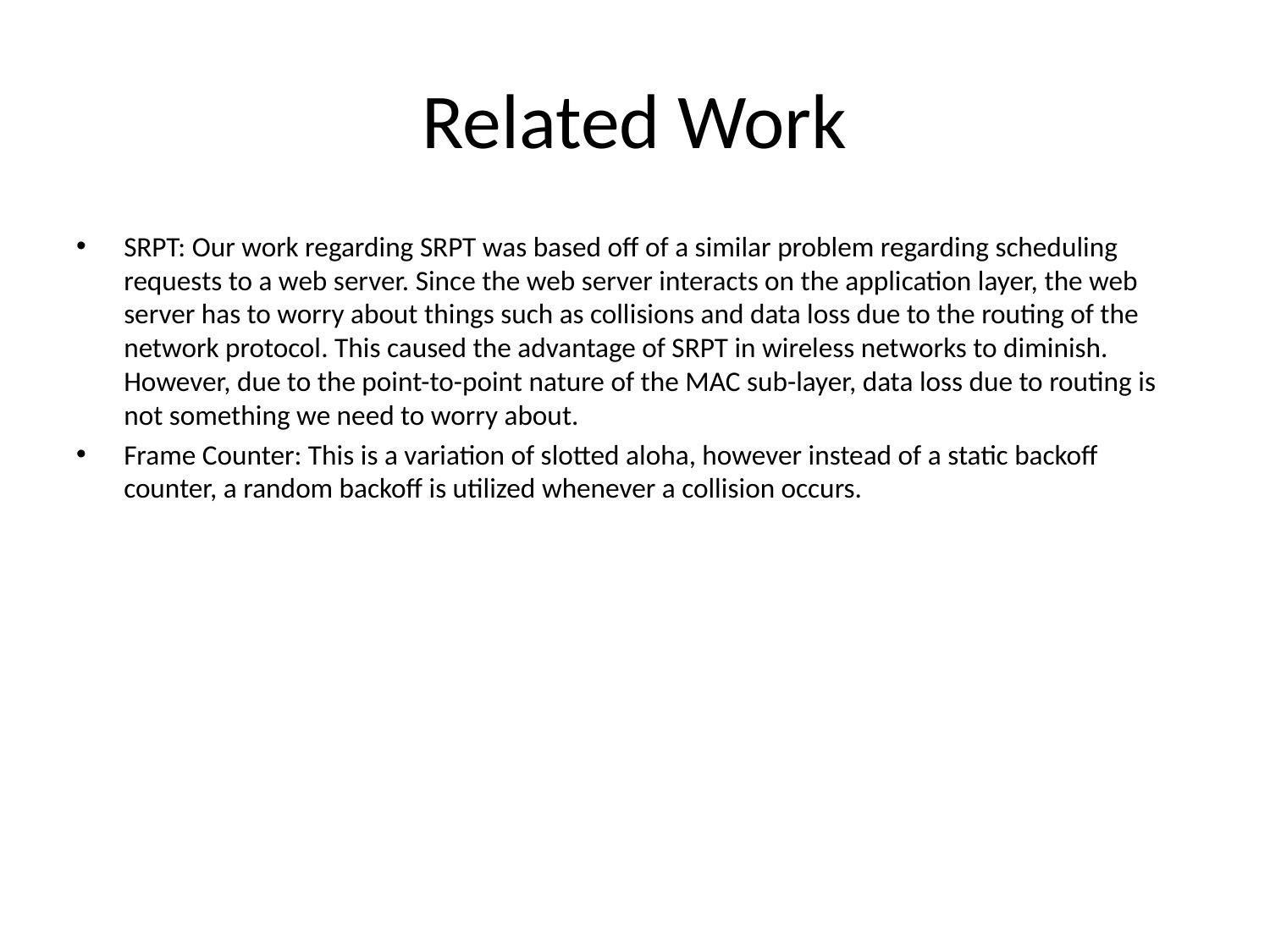

# Related Work
SRPT: Our work regarding SRPT was based off of a similar problem regarding scheduling requests to a web server. Since the web server interacts on the application layer, the web server has to worry about things such as collisions and data loss due to the routing of the network protocol. This caused the advantage of SRPT in wireless networks to diminish. However, due to the point-to-point nature of the MAC sub-layer, data loss due to routing is not something we need to worry about.
Frame Counter: This is a variation of slotted aloha, however instead of a static backoff counter, a random backoff is utilized whenever a collision occurs.